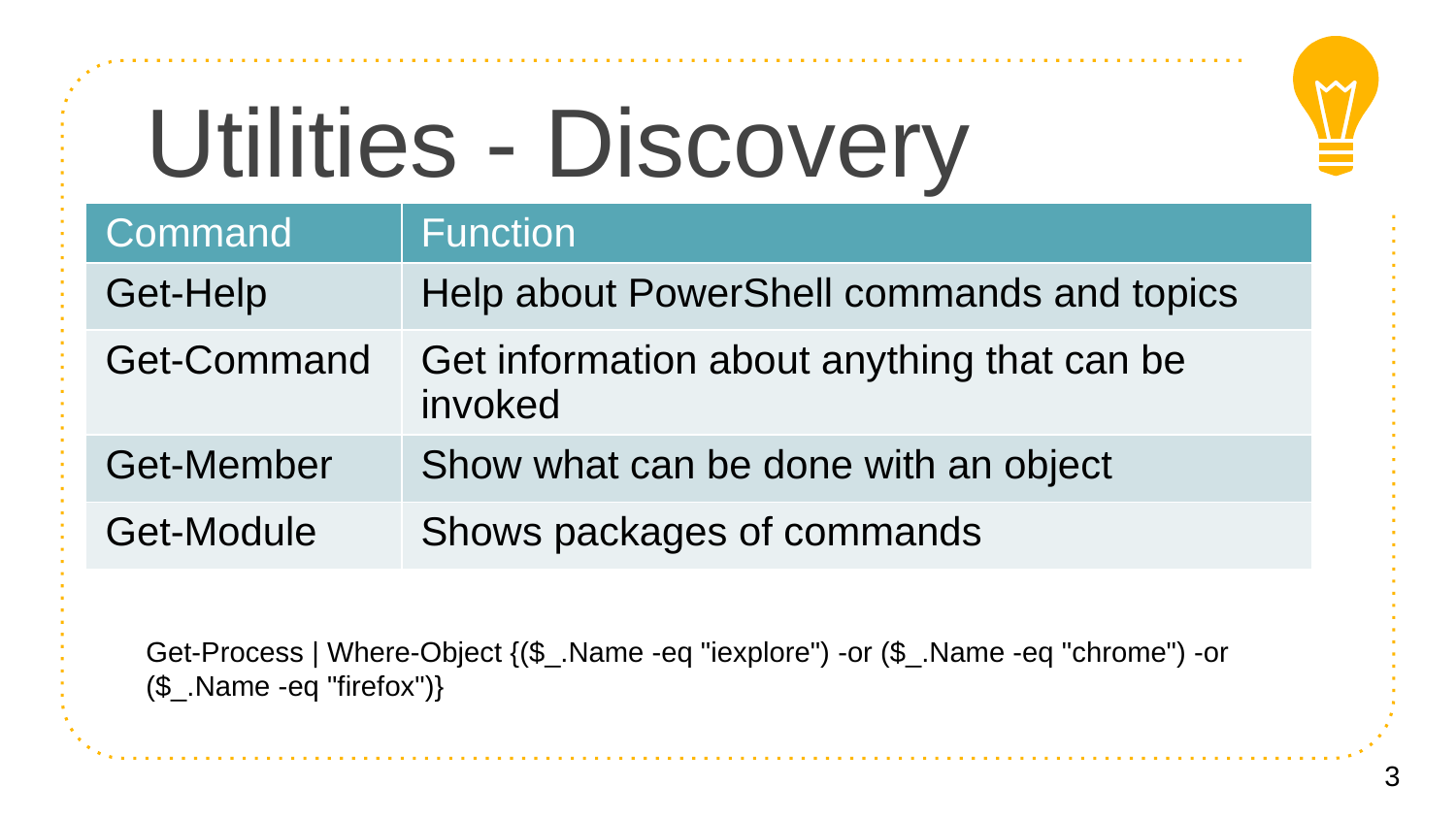

# Utilities - Discovery
| Command | Function |
| --- | --- |
| Get-Help | Help about PowerShell commands and topics |
| Get-Command | Get information about anything that can be invoked |
| Get-Member | Show what can be done with an object |
| Get-Module | Shows packages of commands |

Get-Process | Where-Object {($_.Name -eq "iexplore") -or ($_.Name -eq "chrome") -or ($_.Name -eq "firefox")}
3